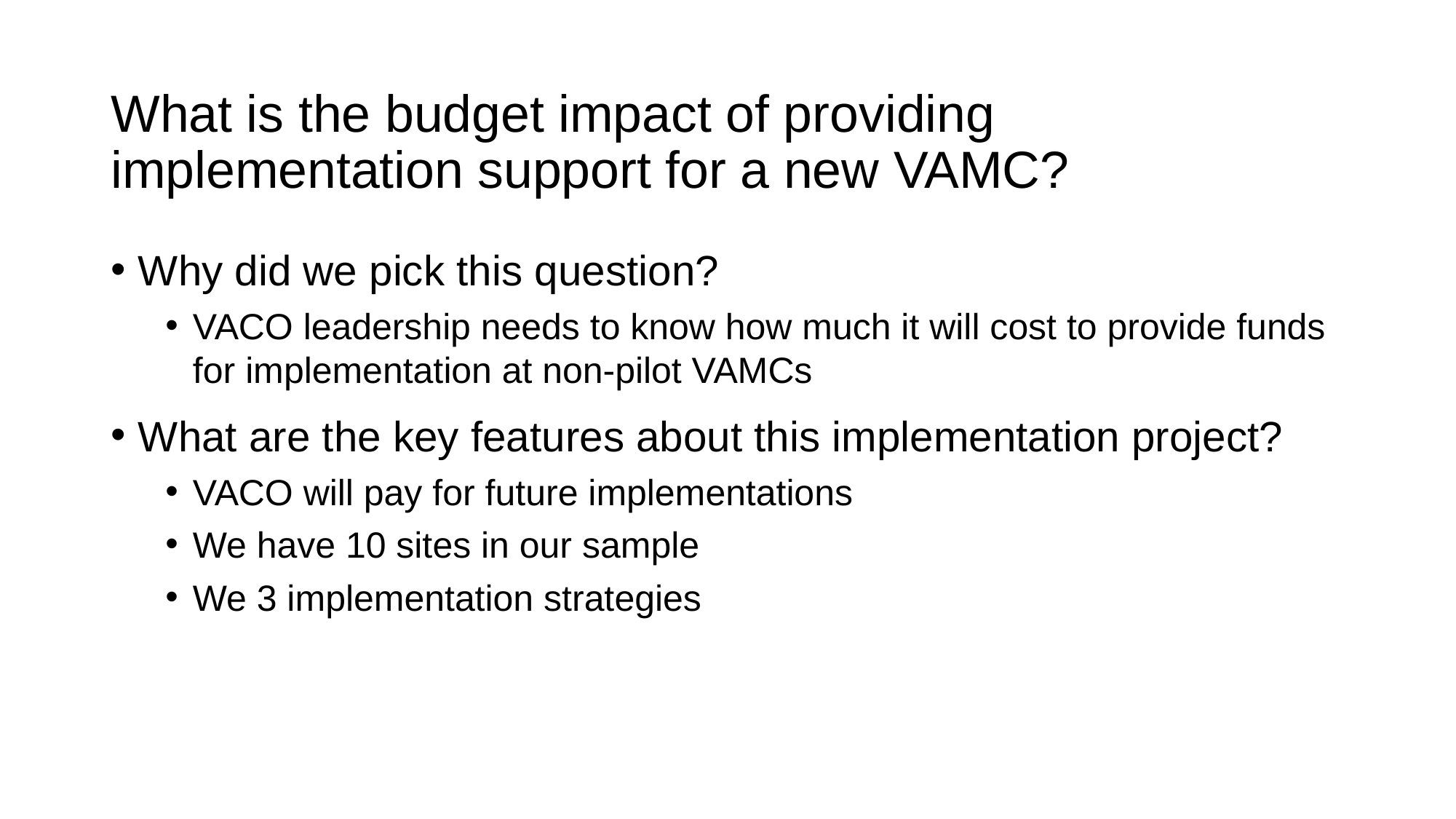

# What is the budget impact of providing implementation support for a new VAMC?
Why did we pick this question?
VACO leadership needs to know how much it will cost to provide funds for implementation at non-pilot VAMCs
What are the key features about this implementation project?
VACO will pay for future implementations
We have 10 sites in our sample
We 3 implementation strategies